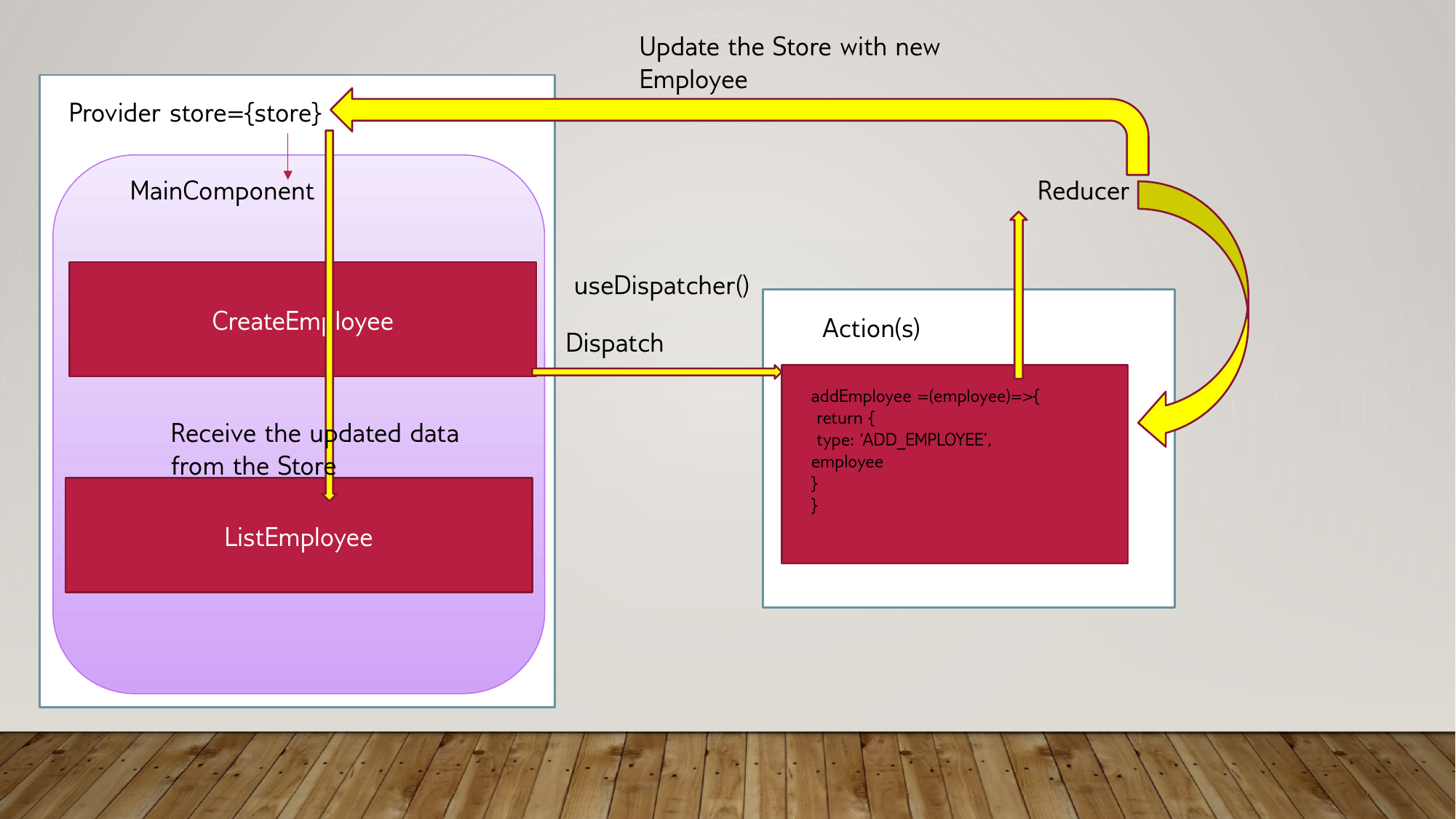

Update the Store with new Employee

Provider store={store}

MainComponent
Reducer

CreateEmployee
useDispatcher()

Action(s)
Dispatch

addEmployee =(employee)=>{
 return {
 type: ‘ADD_EMPLOYEE’,
employee
}
}
Receive the updated data from the Store
ListEmployee